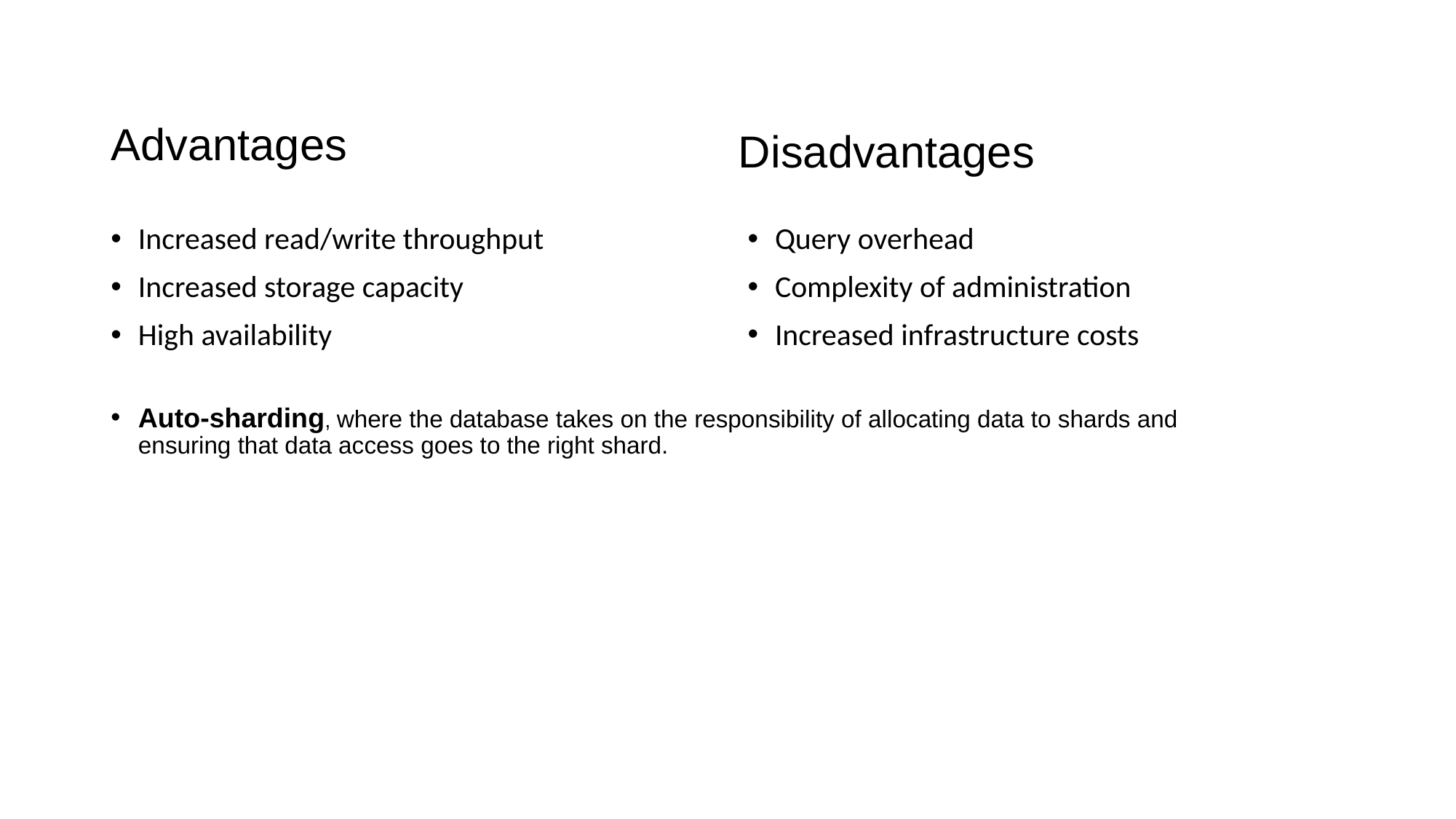

# Advantages
Disadvantages
Increased read/write throughput
Increased storage capacity
High availability
Query overhead
Complexity of administration
Increased infrastructure costs
Auto-sharding, where the database takes on the responsibility of allocating data to shards and ensuring that data access goes to the right shard.